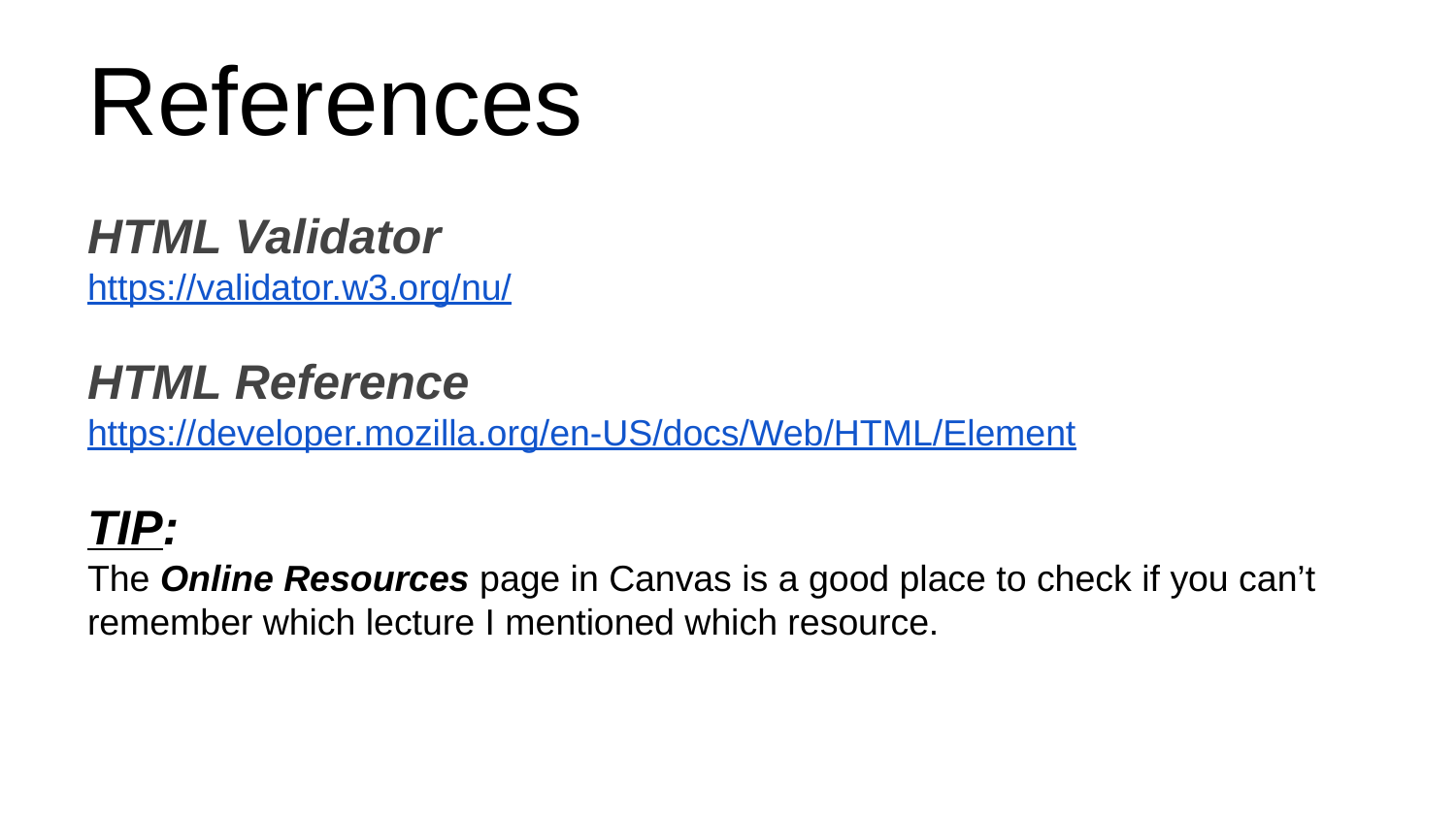

# References
HTML Validator
https://validator.w3.org/nu/

HTML Reference
https://developer.mozilla.org/en-US/docs/Web/HTML/Element

TIP:
The Online Resources page in Canvas is a good place to check if you can’t remember which lecture I mentioned which resource.